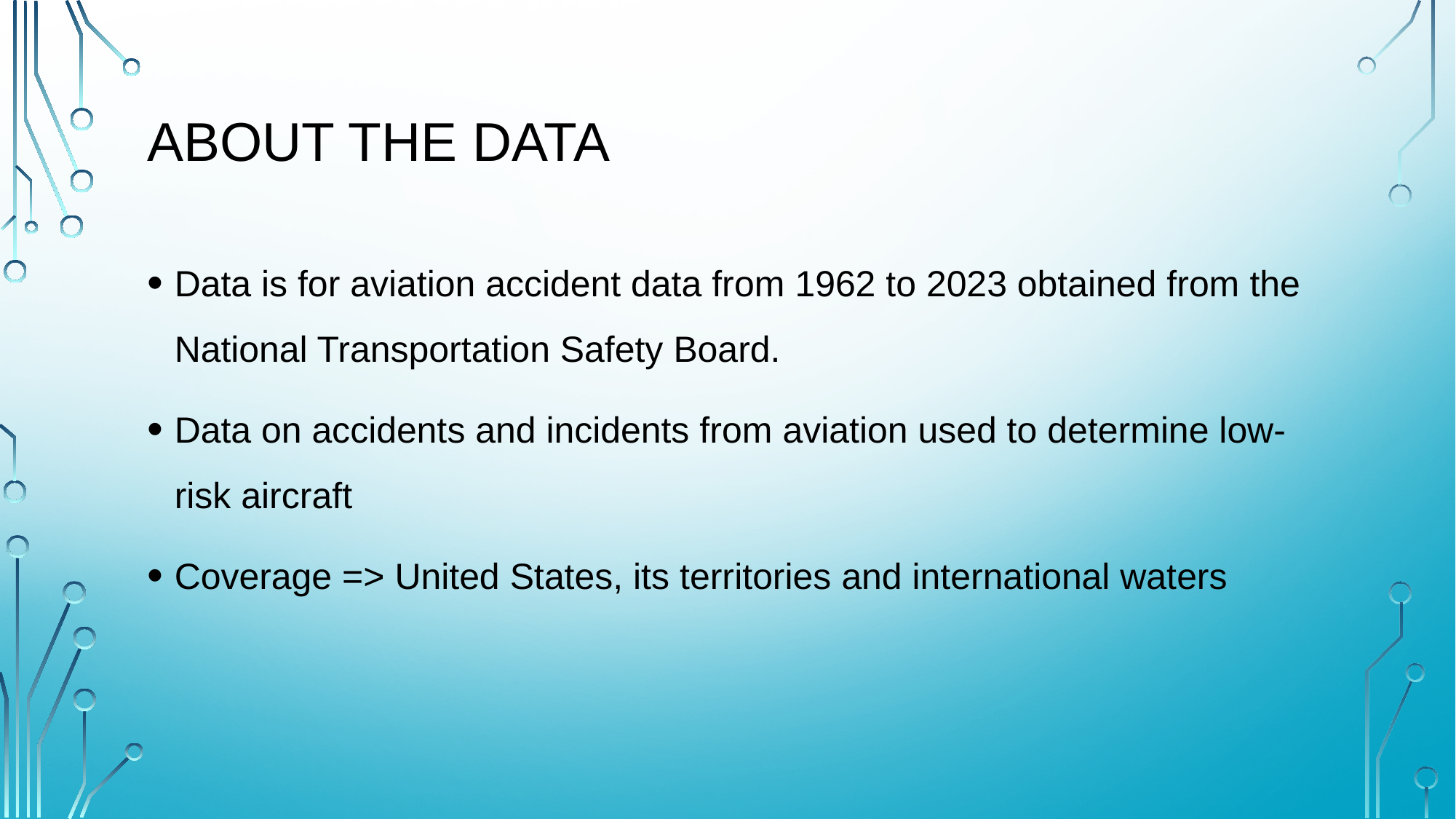

# About the Data
Data is for aviation accident data from 1962 to 2023 obtained from the National Transportation Safety Board.
Data on accidents and incidents from aviation used to determine low-risk aircraft
Coverage => United States, its territories and international waters